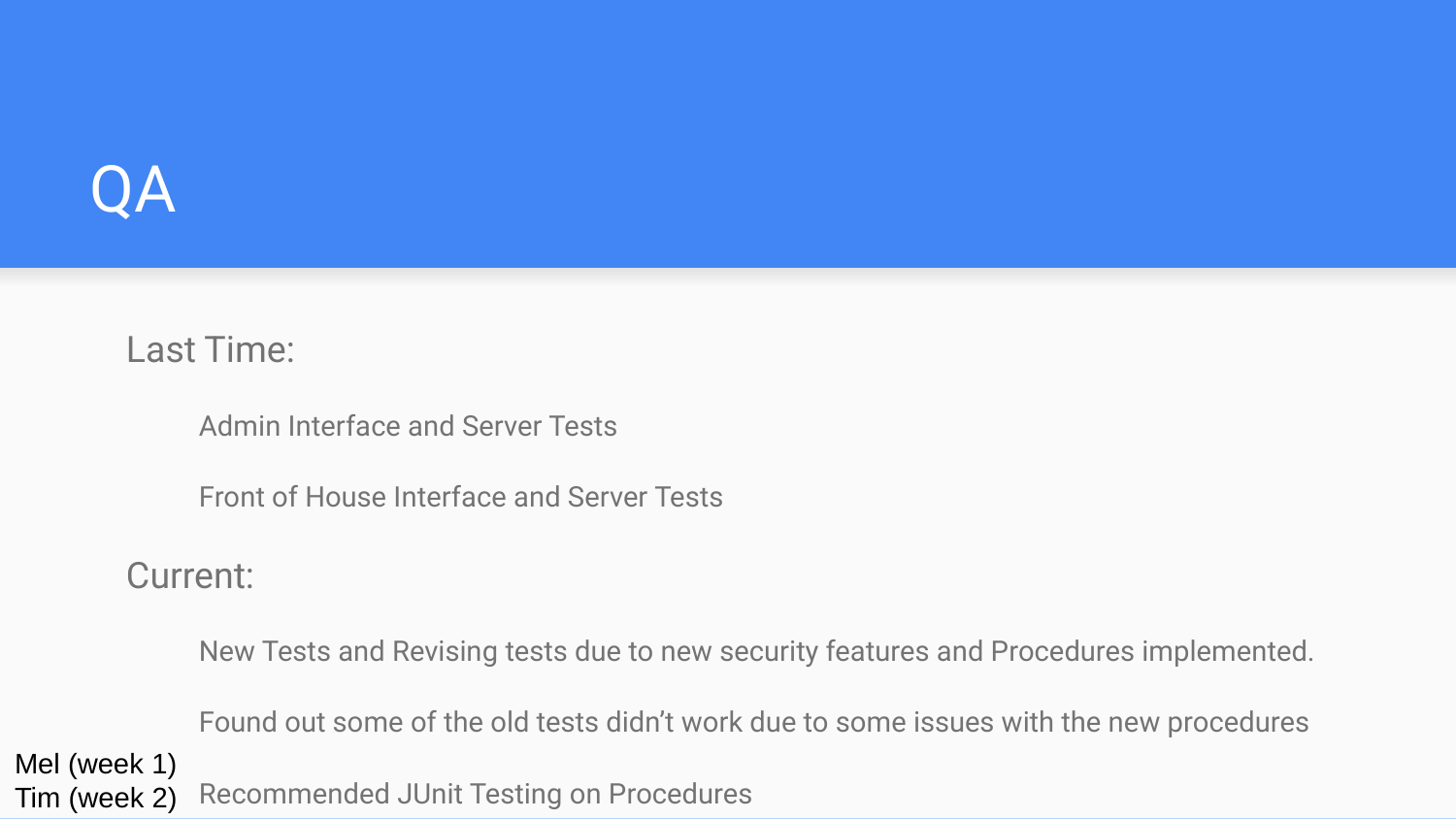

# QA
Last Time:
Admin Interface and Server Tests
Front of House Interface and Server Tests
Current:
New Tests and Revising tests due to new security features and Procedures implemented.
Found out some of the old tests didn’t work due to some issues with the new procedures
Recommended JUnit Testing on Procedures
Mel (week 1)
Tim (week 2)